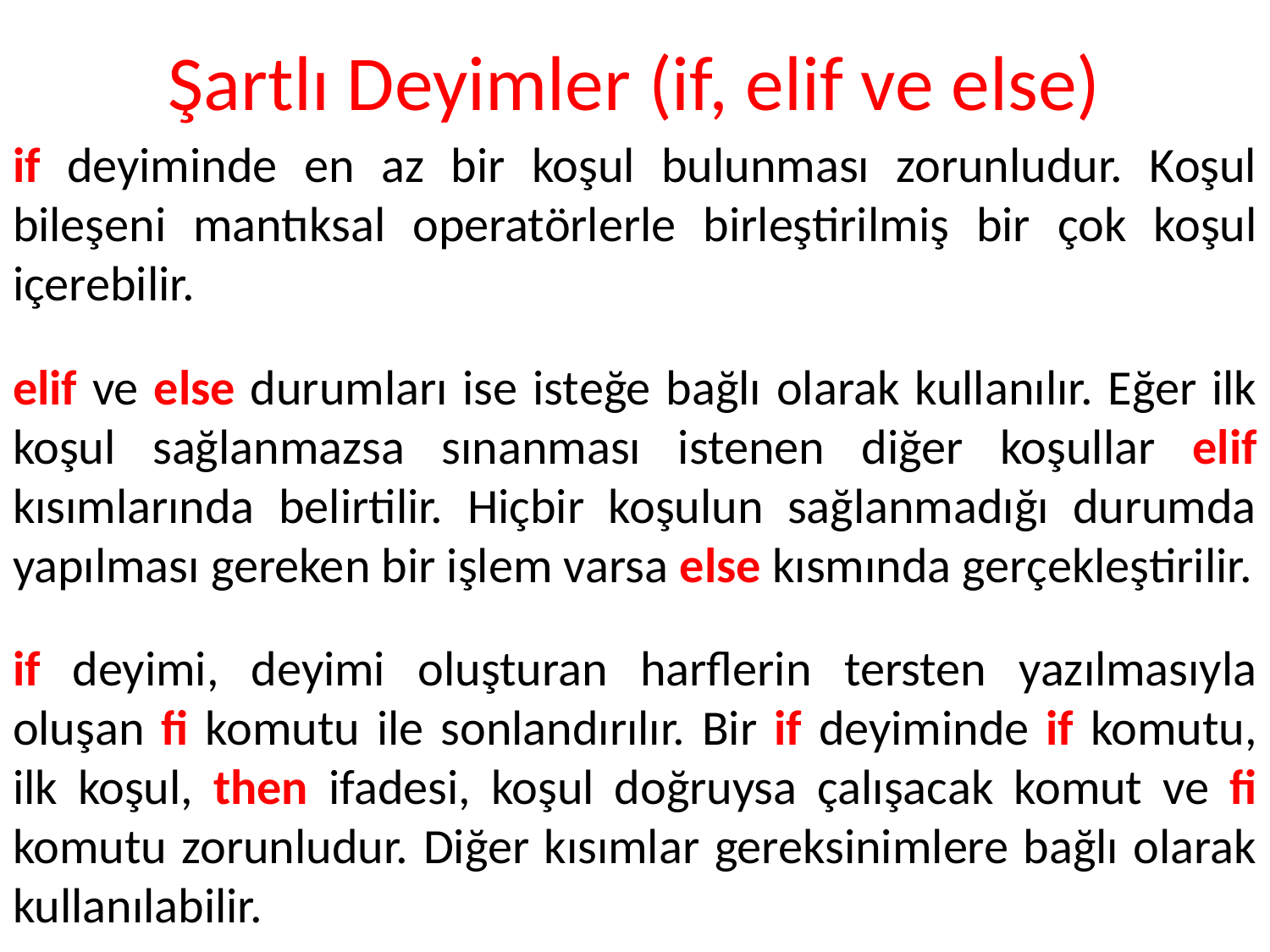

# Şartlı Deyimler (if, elif ve else)
if deyiminde en az bir koşul bulunması zorunludur. Koşul bileşeni mantıksal operatörlerle birleştirilmiş bir çok koşul içerebilir.

elif ve else durumları ise isteğe bağlı olarak kullanılır. Eğer ilk koşul sağlanmazsa sınanması istenen diğer koşullar elif kısımlarında belirtilir. Hiçbir koşulun sağlanmadığı durumda yapılması gereken bir işlem varsa else kısmında gerçekleştirilir.

if deyimi, deyimi oluşturan harflerin tersten yazılmasıyla oluşan fi komutu ile sonlandırılır. Bir if deyiminde if komutu, ilk koşul, then ifadesi, koşul doğruysa çalışacak komut ve fi komutu zorunludur. Diğer kısımlar gereksinimlere bağlı olarak kullanılabilir.